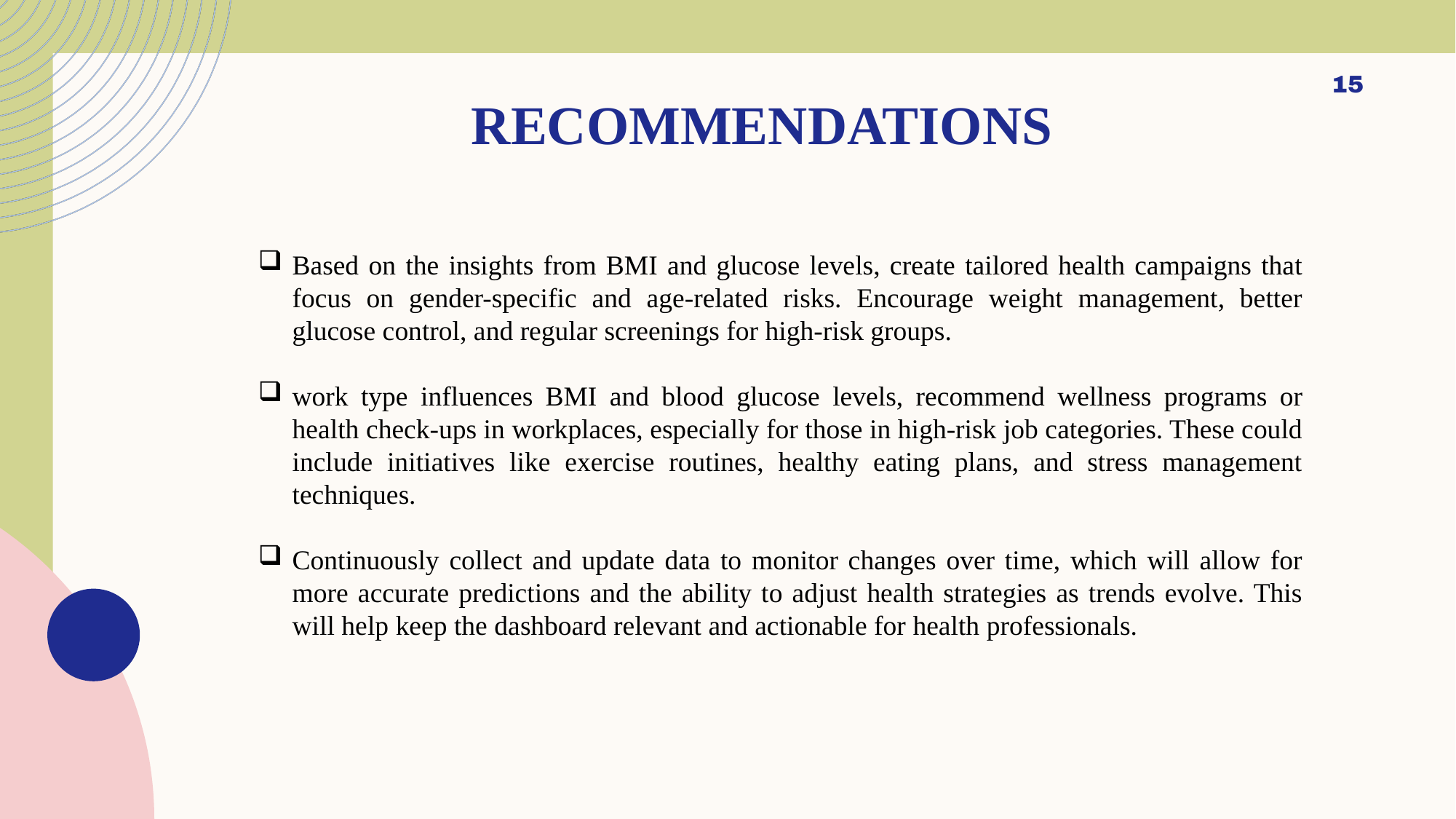

15
# RECOMMENDATIONS
Based on the insights from BMI and glucose levels, create tailored health campaigns that focus on gender-specific and age-related risks. Encourage weight management, better glucose control, and regular screenings for high-risk groups.

work type influences BMI and blood glucose levels, recommend wellness programs or health check-ups in workplaces, especially for those in high-risk job categories. These could include initiatives like exercise routines, healthy eating plans, and stress management techniques.

Continuously collect and update data to monitor changes over time, which will allow for more accurate predictions and the ability to adjust health strategies as trends evolve. This will help keep the dashboard relevant and actionable for health professionals.